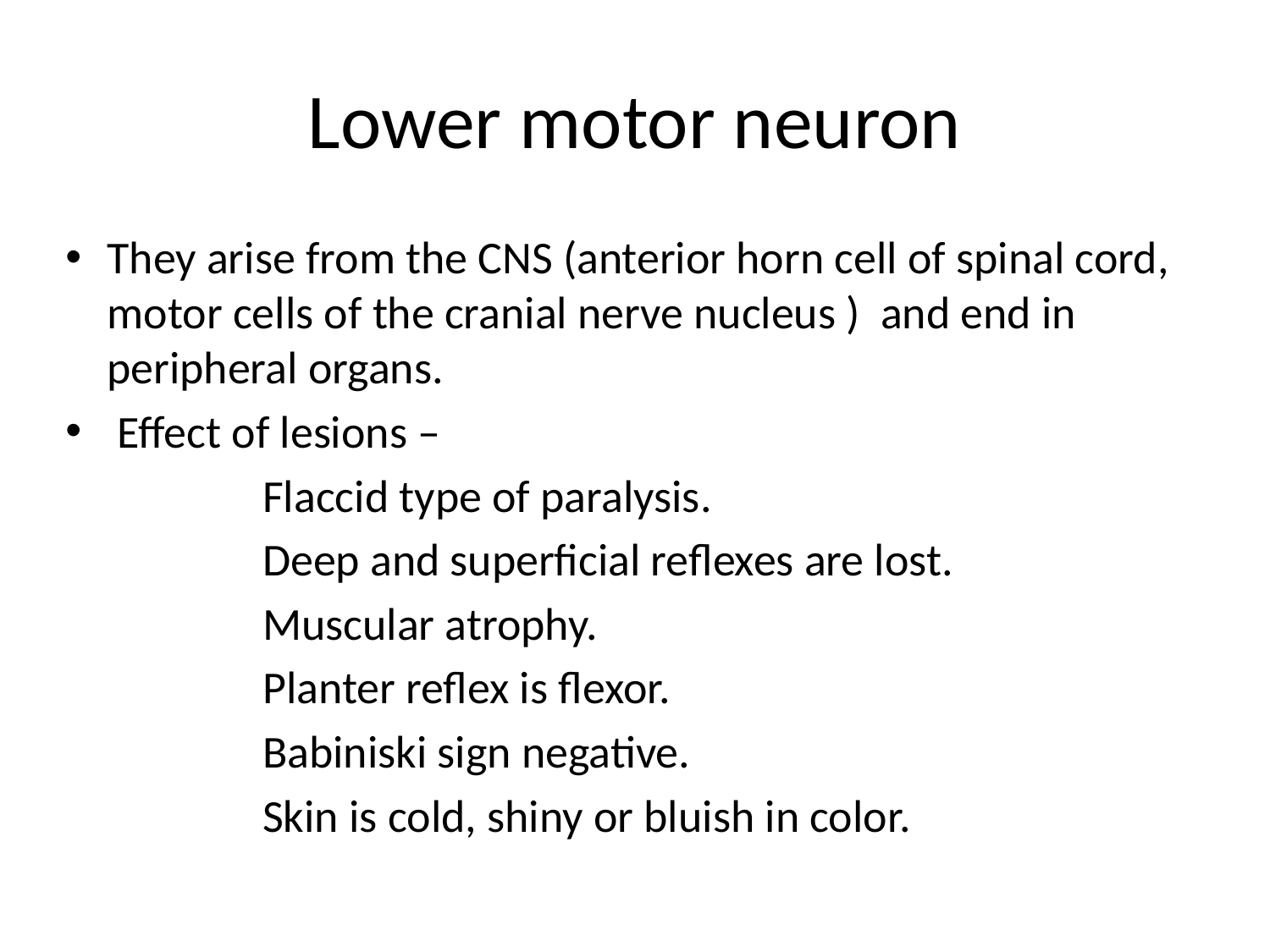

# Lower motor neuron
They arise from the CNS (anterior horn cell of spinal cord, motor cells of the cranial nerve nucleus )  and end in peripheral organs.
 Effect of lesions –
                   Flaccid type of paralysis.
                   Deep and superficial reflexes are lost.
                   Muscular atrophy.
                   Planter reflex is flexor.
                   Babiniski sign negative.
                   Skin is cold, shiny or bluish in color.